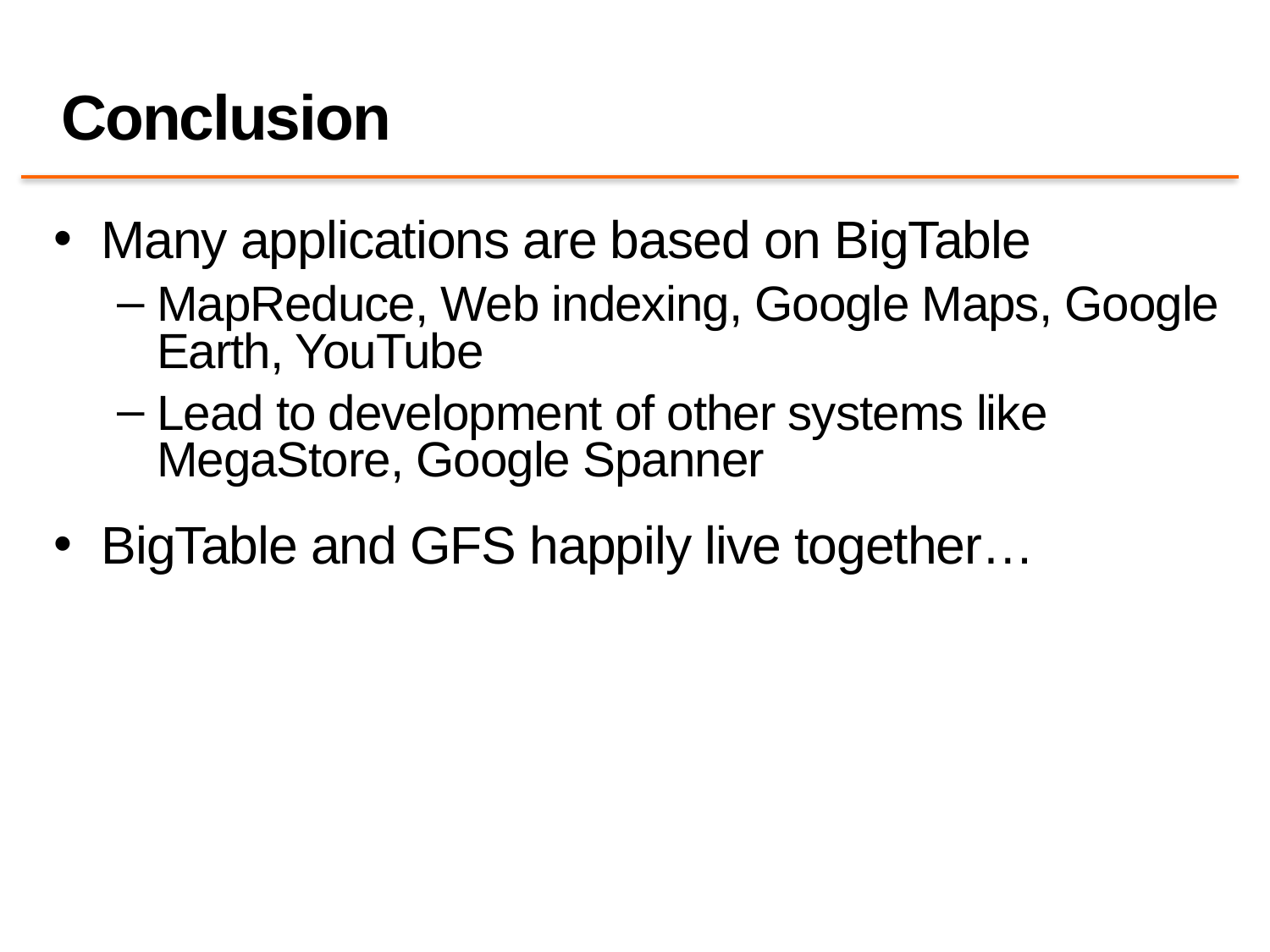

# Conclusion
Many applications are based on BigTable
MapReduce, Web indexing, Google Maps, Google Earth, YouTube
Lead to development of other systems like MegaStore, Google Spanner
BigTable and GFS happily live together…